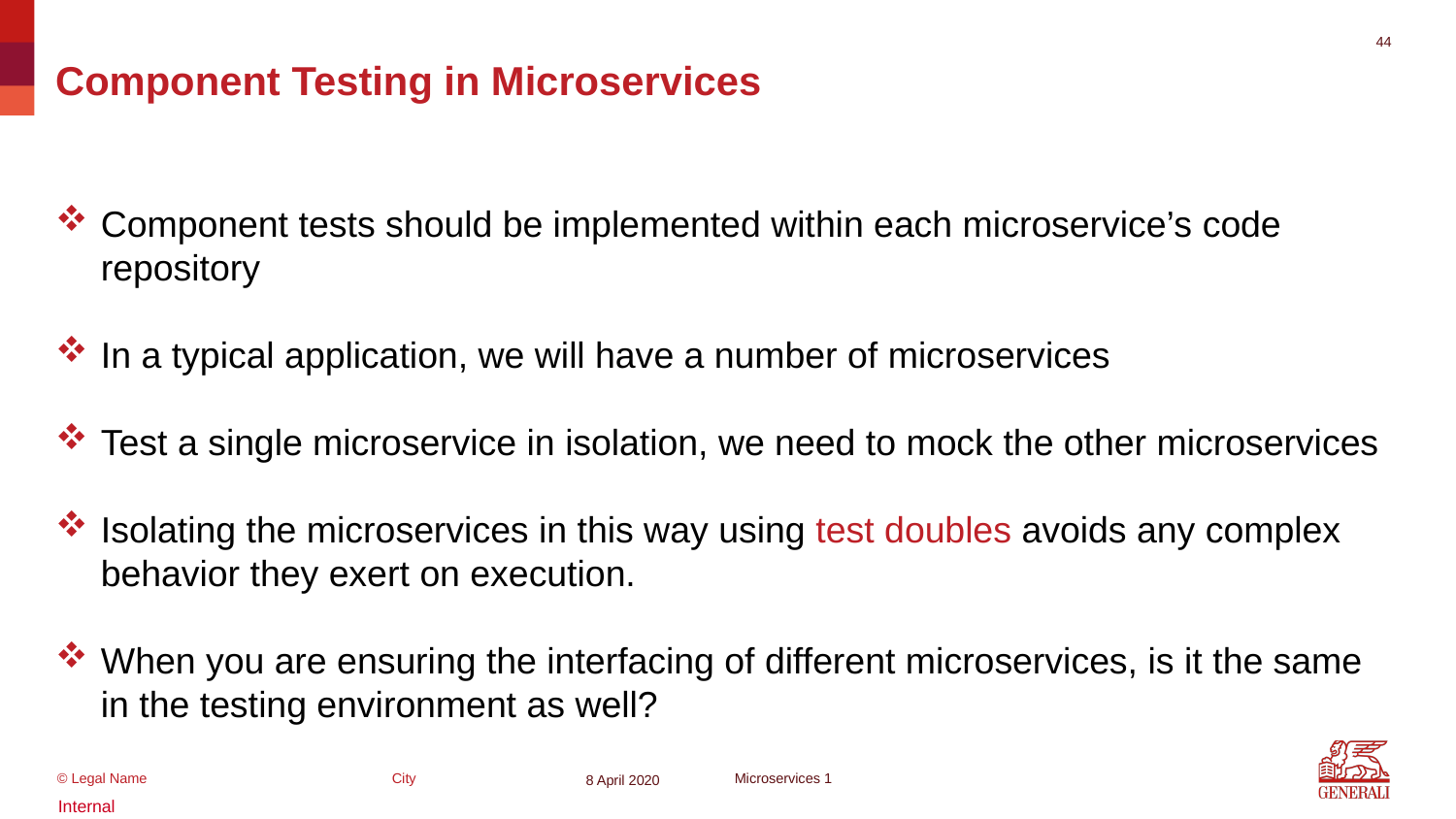

44
# Component Testing in Microservices

Component tests should be implemented within each microservice’s code repository

In a typical application, we will have a number of microservices

Test a single microservice in isolation, we need to mock the other microservices

Isolating the microservices in this way using test doubles avoids any complex behavior they exert on execution.

When you are ensuring the interfacing of different microservices, is it the same in the testing environment as well?
8 April 2020
Microservices 1